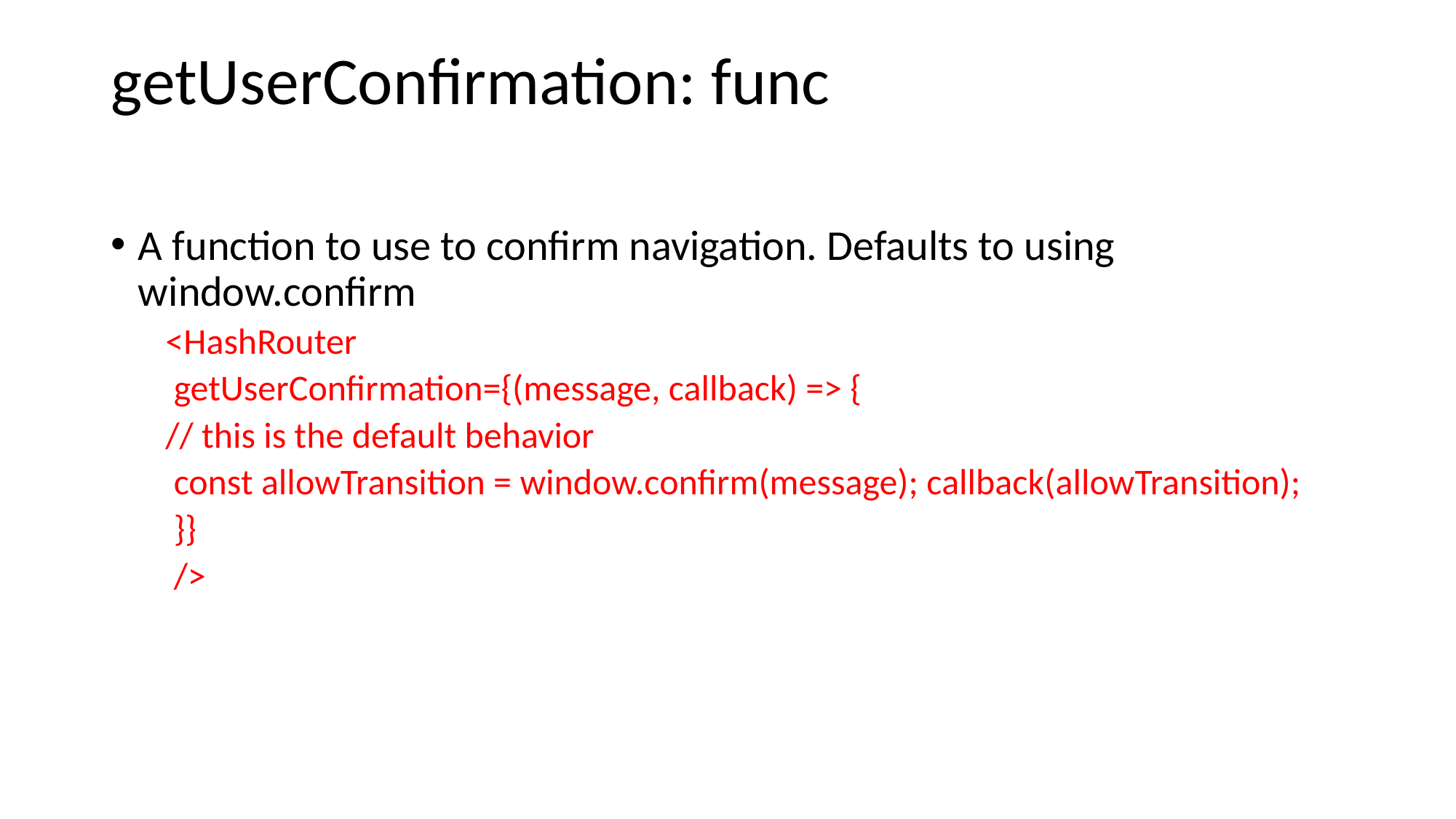

# getUserConfirmation: func
A function to use to confirm navigation. Defaults to using window.confirm
<HashRouter
 getUserConfirmation={(message, callback) => {
// this is the default behavior
 const allowTransition = window.confirm(message); callback(allowTransition);
 }}
 />